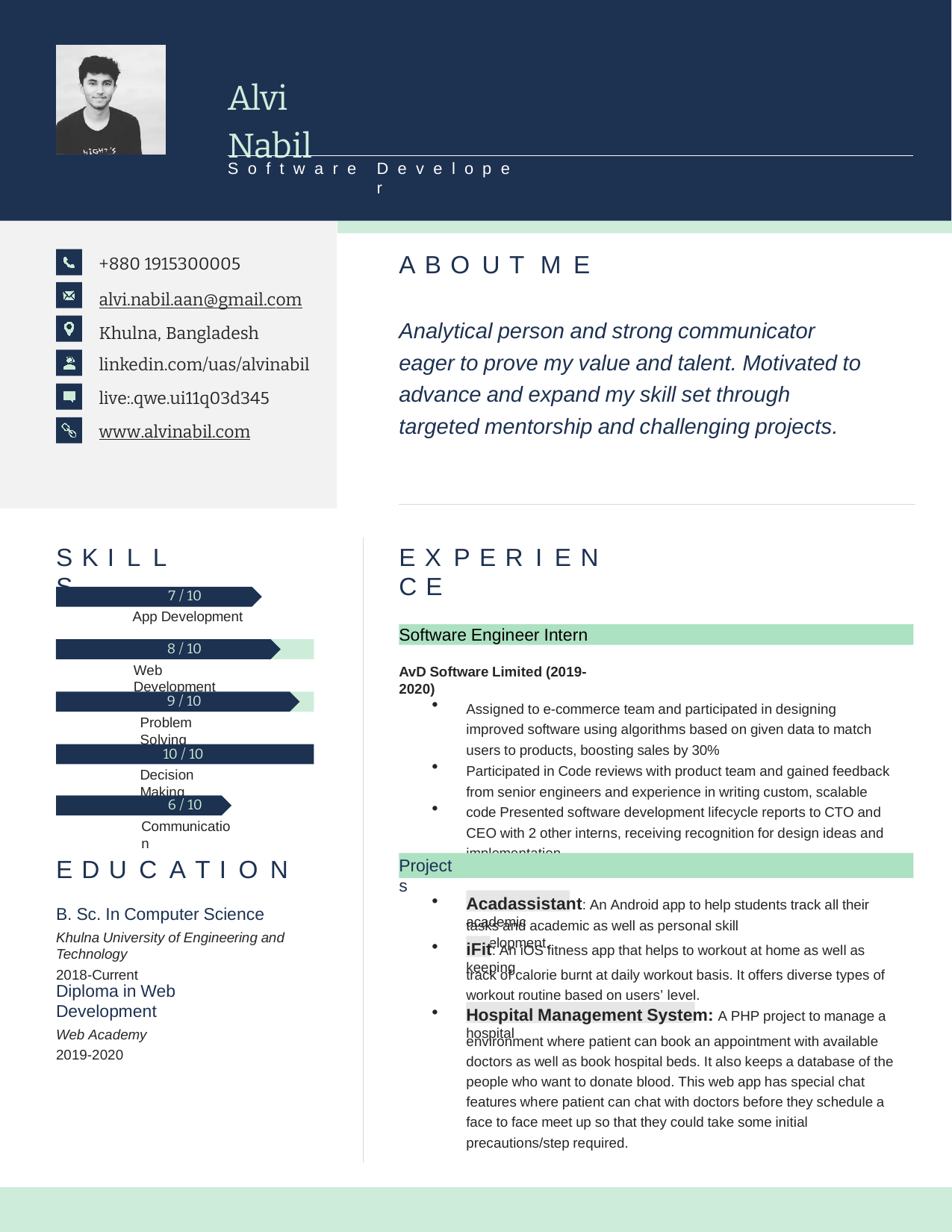

Alvi Nabil

S  o  f  t  w  a  r  e
D  e  v  e  l  o  p  e  r
A B O  U T	M  E

Analytical person and strong communicator eager to prove my value and talent. Motivated to advance and expand my skill set through targeted mentorship and challenging projects.

+880 1915300005
alvi.nabil.aan@gmail.com Khulna, Bangladesh
linkedin.com/uas/alvinabil
live:.qwe.ui11q03d345 www.alvinabil.com

S K I  L  L S
E X  P E R  I  E N  C E

7 / 10
App Development

Software Engineer Intern

8 / 10

Web Development
AvD Software Limited (2019-2020)

9 / 10
•
Assigned to e-commerce team and participated in designing improved software using algorithms based on given data to match users to products, boosting sales by 30%
Participated in Code reviews with product team and gained feedback from senior engineers and experience in writing custom, scalable code Presented software development lifecycle reports to CTO and CEO with 2 other interns, receiving recognition for design ideas and implementation

Problem Solving

10 / 10
•

Decision Making
6 / 10

•

Communication

E D U  C  A T I  O  N
B. Sc. In Computer Science
Khulna University of Engineering and Technology
2018-Current
Projects

Acadassistant: An Android app to help students track all their academic
tasks and academic as well as personal skill development.

iFit: An iOS fitness app that helps to workout at home as well as keeping
track of calorie burnt at daily workout basis. It offers diverse types of workout routine based on users’ level.
Diploma in Web Development
Web Academy
2019-2020

Hospital Management System: A PHP project to manage a hospital
environment where patient can book an appointment with available doctors as well as book hospital beds. It also keeps a database of the people who want to donate blood. This web app has special chat features where patient can chat with doctors before they schedule a face to face meet up so that they could take some initial precautions/step required.